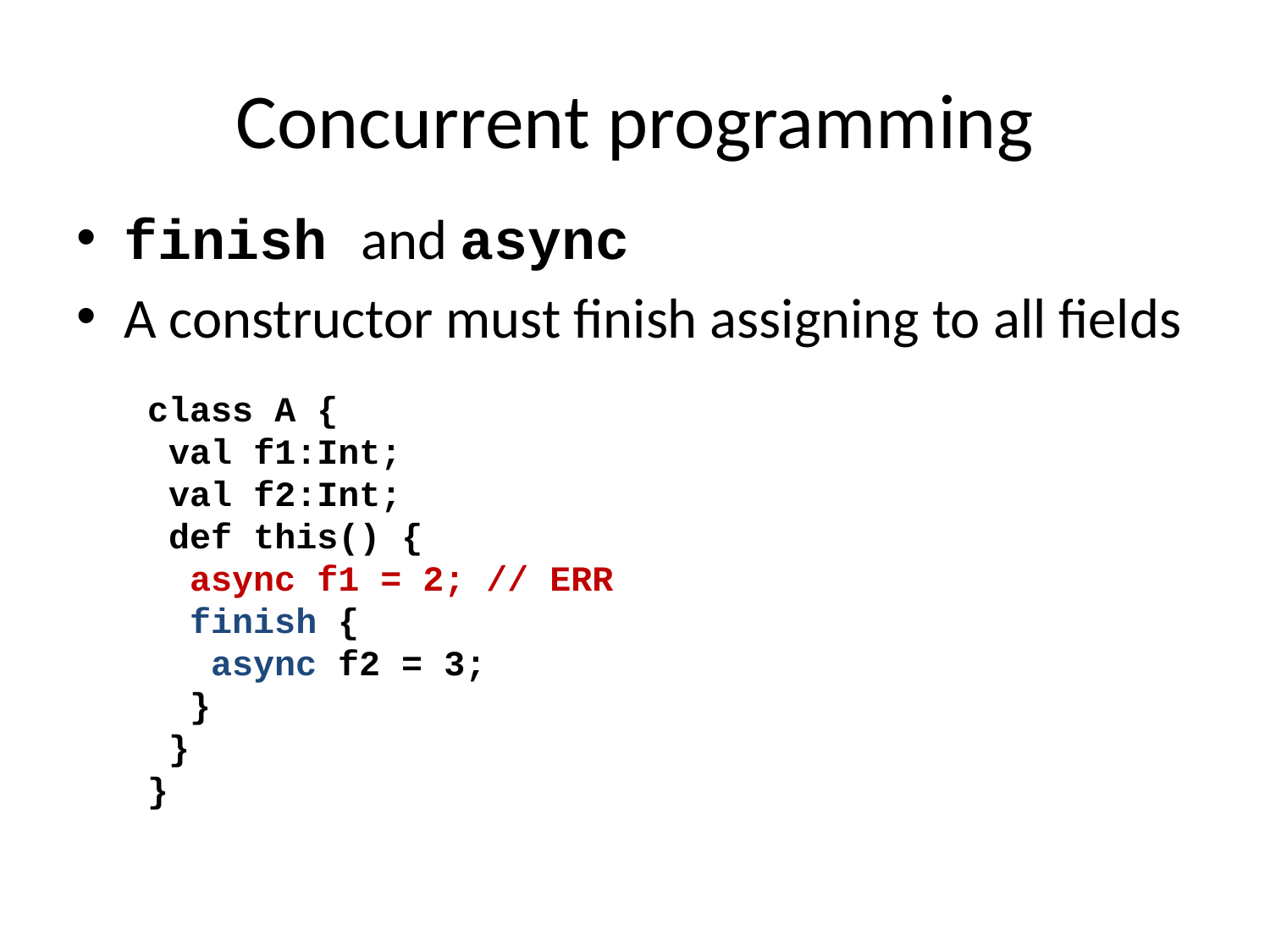

# Concurrent programming
finish and async
A constructor must finish assigning to all fields

class A {
 val f1:Int;
 val f2:Int;
 def this() {
  async f1 = 2; // ERR
  finish {
   async f2 = 3;
  }
 }
}